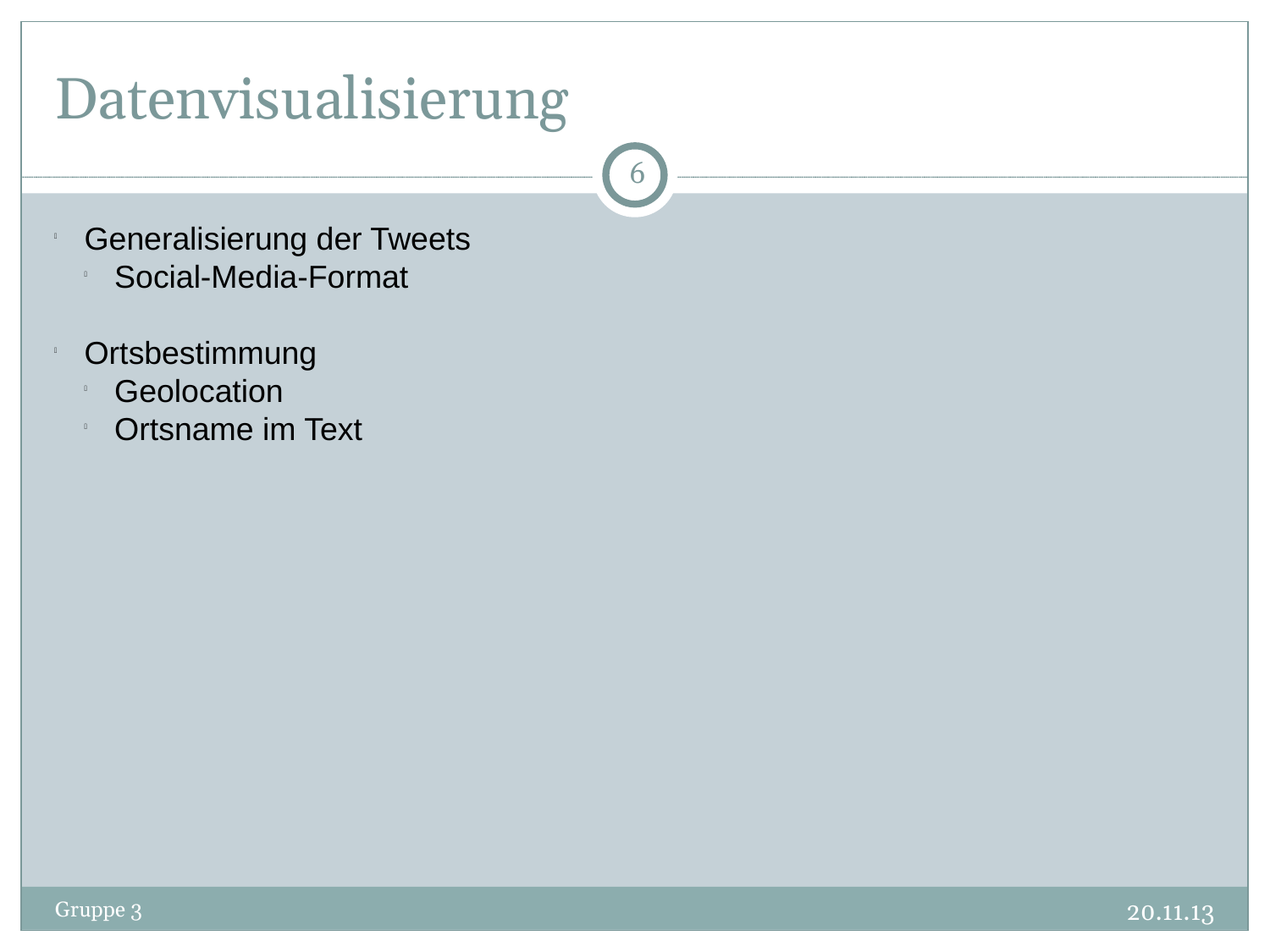

Datenvisualisierung
6
Generalisierung der Tweets
Social-Media-Format

Ortsbestimmung
Geolocation
Ortsname im Text
20.11.13
Gruppe 3